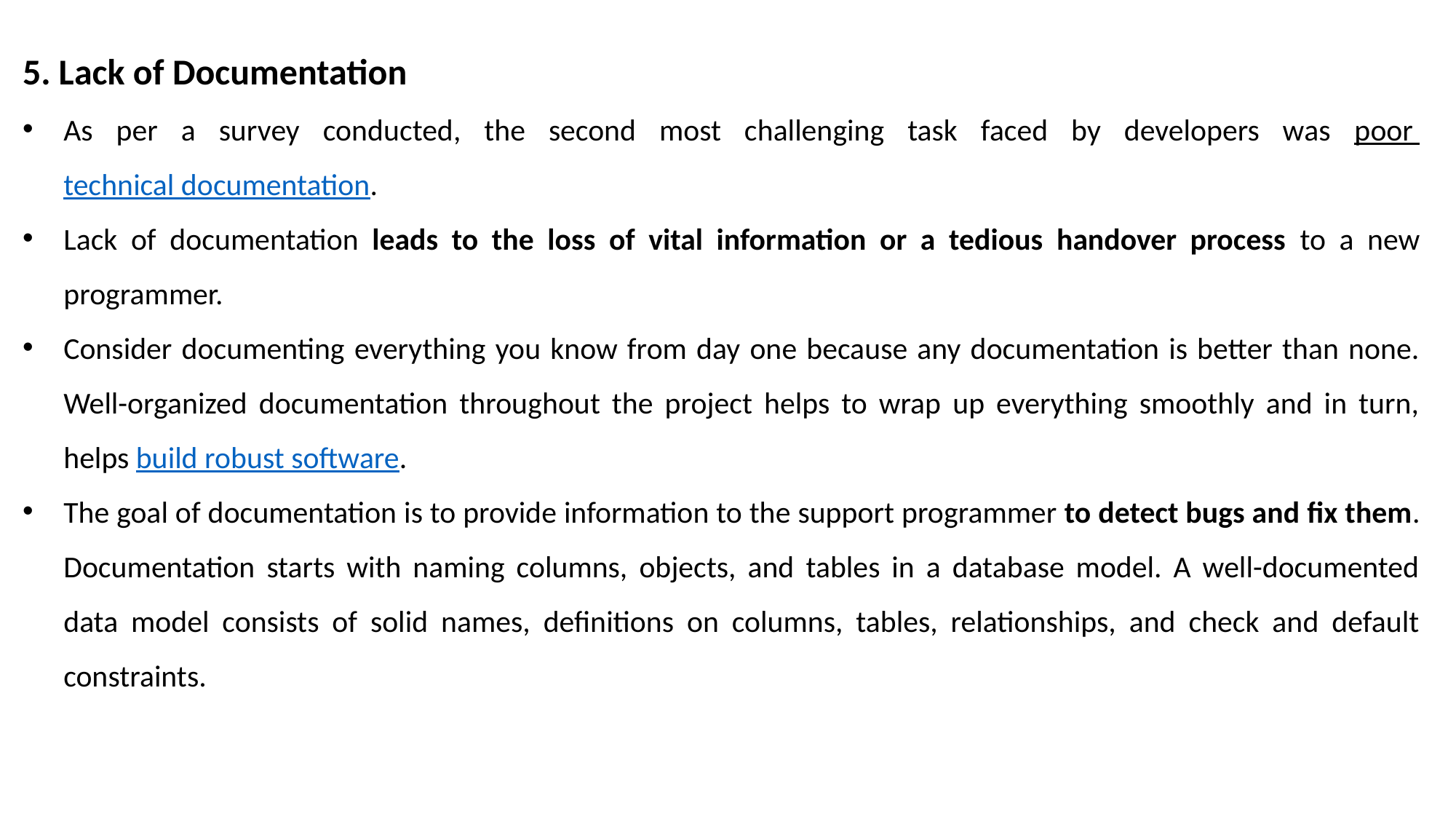

5. Lack of Documentation
As per a survey conducted, the second most challenging task faced by developers was poor technical documentation.
Lack of documentation leads to the loss of vital information or a tedious handover process to a new programmer.
Consider documenting everything you know from day one because any documentation is better than none. Well-organized documentation throughout the project helps to wrap up everything smoothly and in turn, helps build robust software.
The goal of documentation is to provide information to the support programmer to detect bugs and fix them. Documentation starts with naming columns, objects, and tables in a database model. A well-documented data model consists of solid names, definitions on columns, tables, relationships, and check and default constraints.